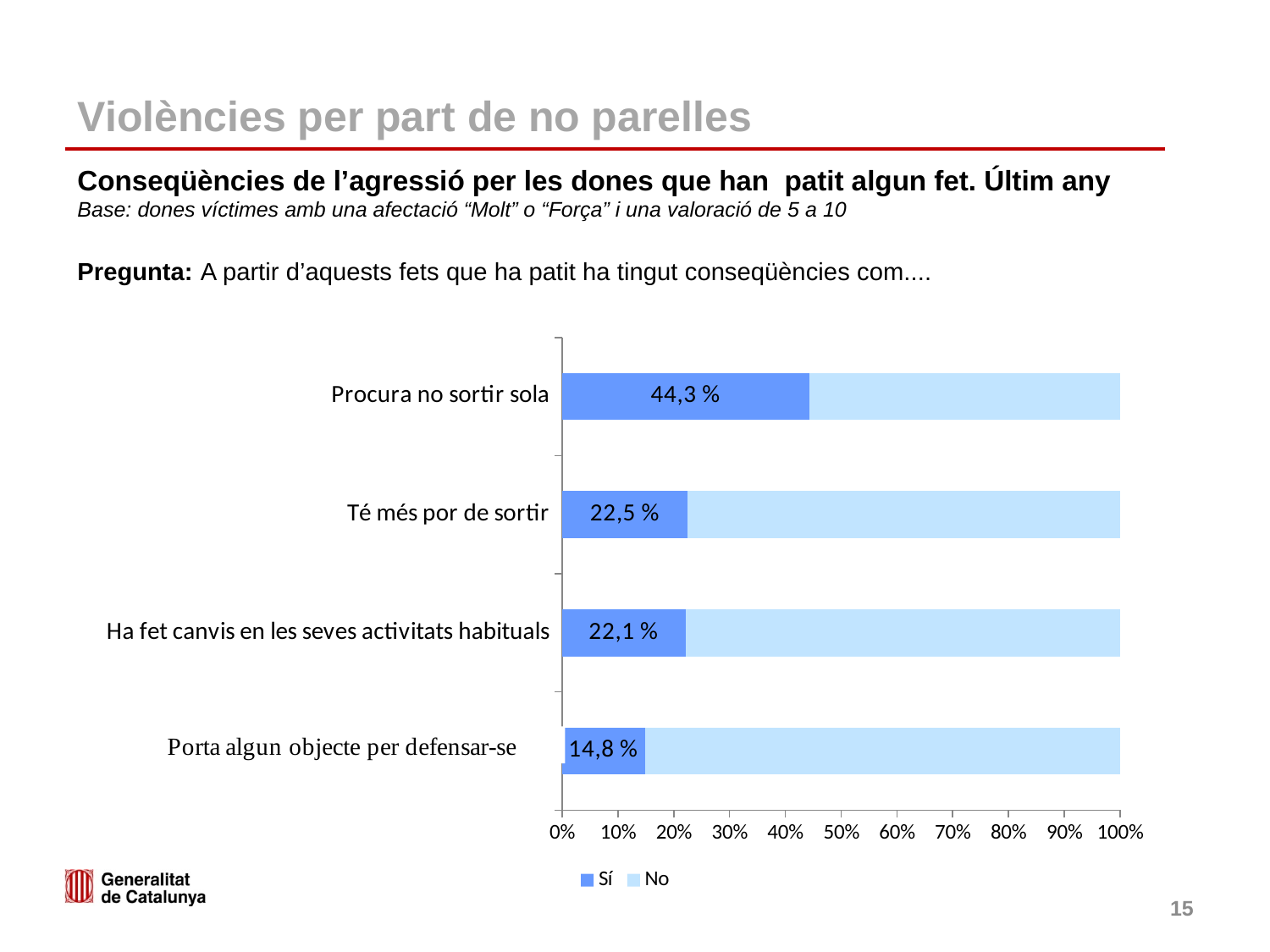

# Violències per part de no parelles
Conseqüències de l’agressió per les dones que han  patit algun fet. Últim any
Base: dones víctimes amb una afectació “Molt” o “Força” i una valoració de 5 a 10

Pregunta: A partir d’aquests fets que ha patit ha tingut conseqüències com....

### Chart

| Category | Sí | No |
|---|---|---|
| Porta algún objecte per defensar-se | 14.8 | 85.2 |
| Ha fet canvis en les seves activitats habituals | 22.1 | 77.9 |
| Té més por de sortir | 22.5 | 77.5 |
| Procura no sortir sola | 44.3 | 55.7 |
15